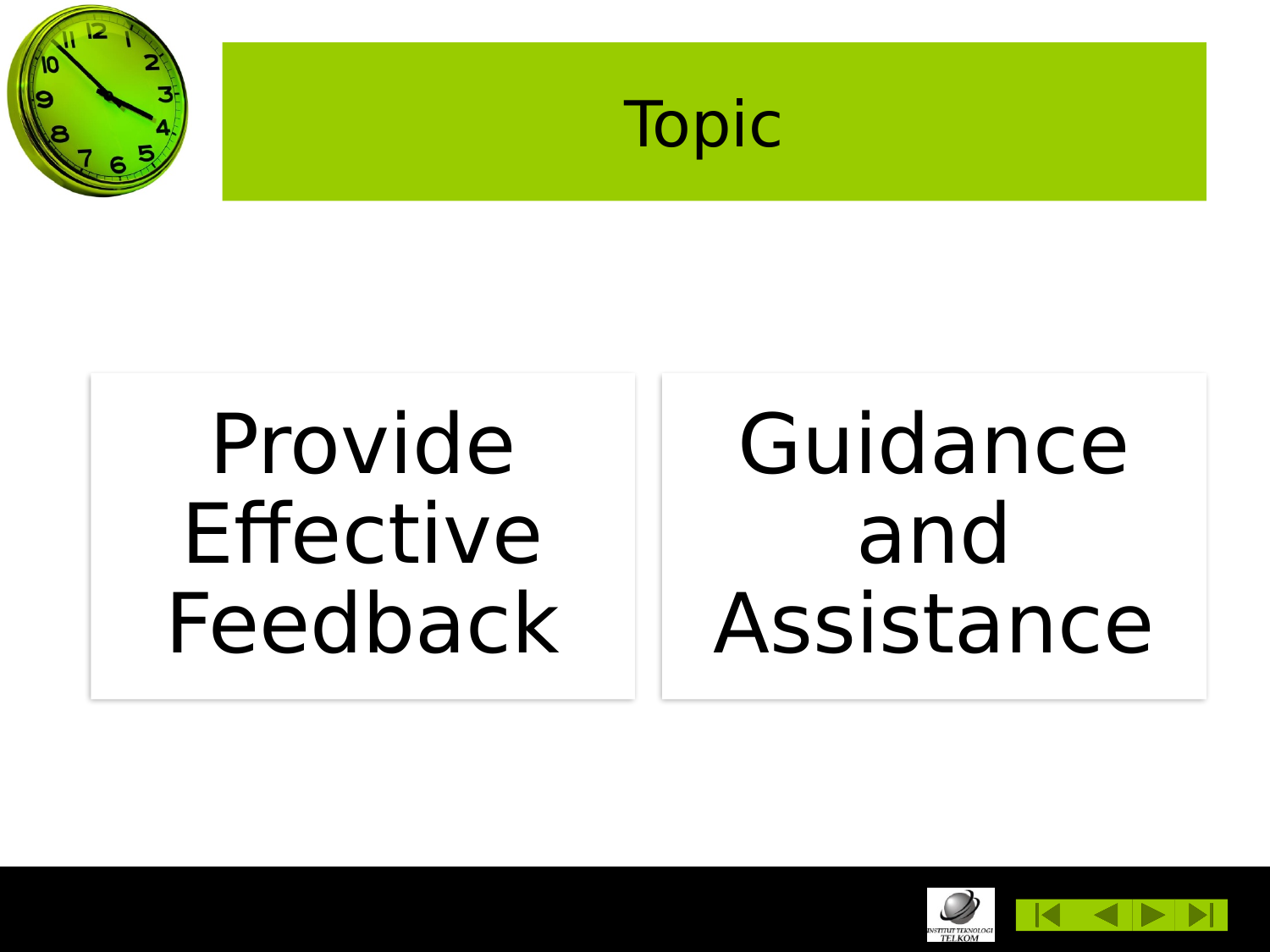

# Topic
Provide Effective Feedback
Guidance and Assistance